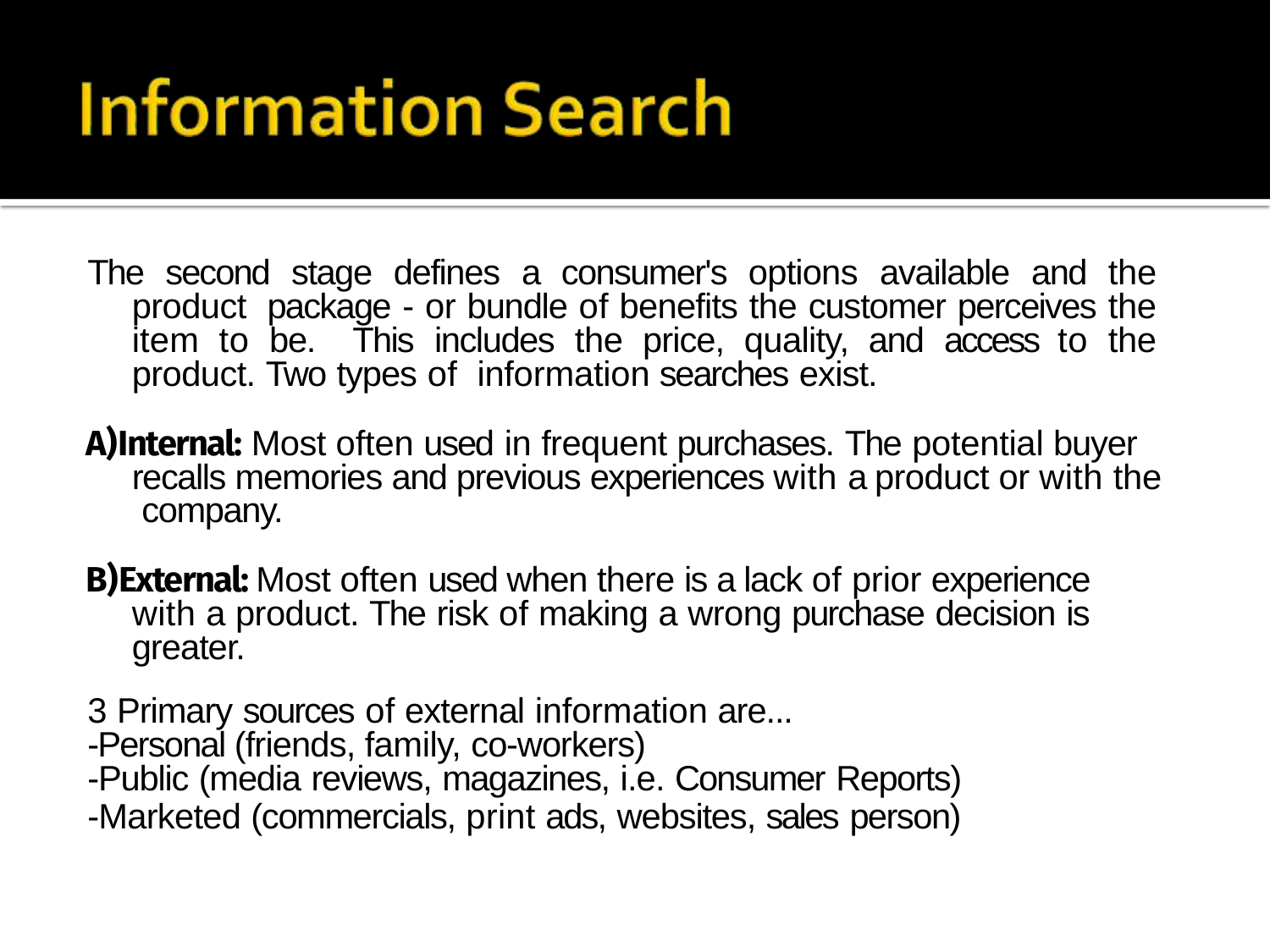

The second stage defines a consumer's options available and the product  package - or bundle of benefits the customer perceives the item to be.  This includes the price, quality, and access to the product. Two types of  information searches exist.

Internal: Most often used in frequent purchases. The potential buyer  recalls memories and previous experiences with a product or with the  company.

External: Most often used when there is a lack of prior experience  with a product. The risk of making a wrong purchase decision is greater.
3 Primary sources of external information are...
-Personal (friends, family, co-workers)
-Public (media reviews, magazines, i.e. Consumer Reports)
-Marketed (commercials, print ads, websites, sales person)